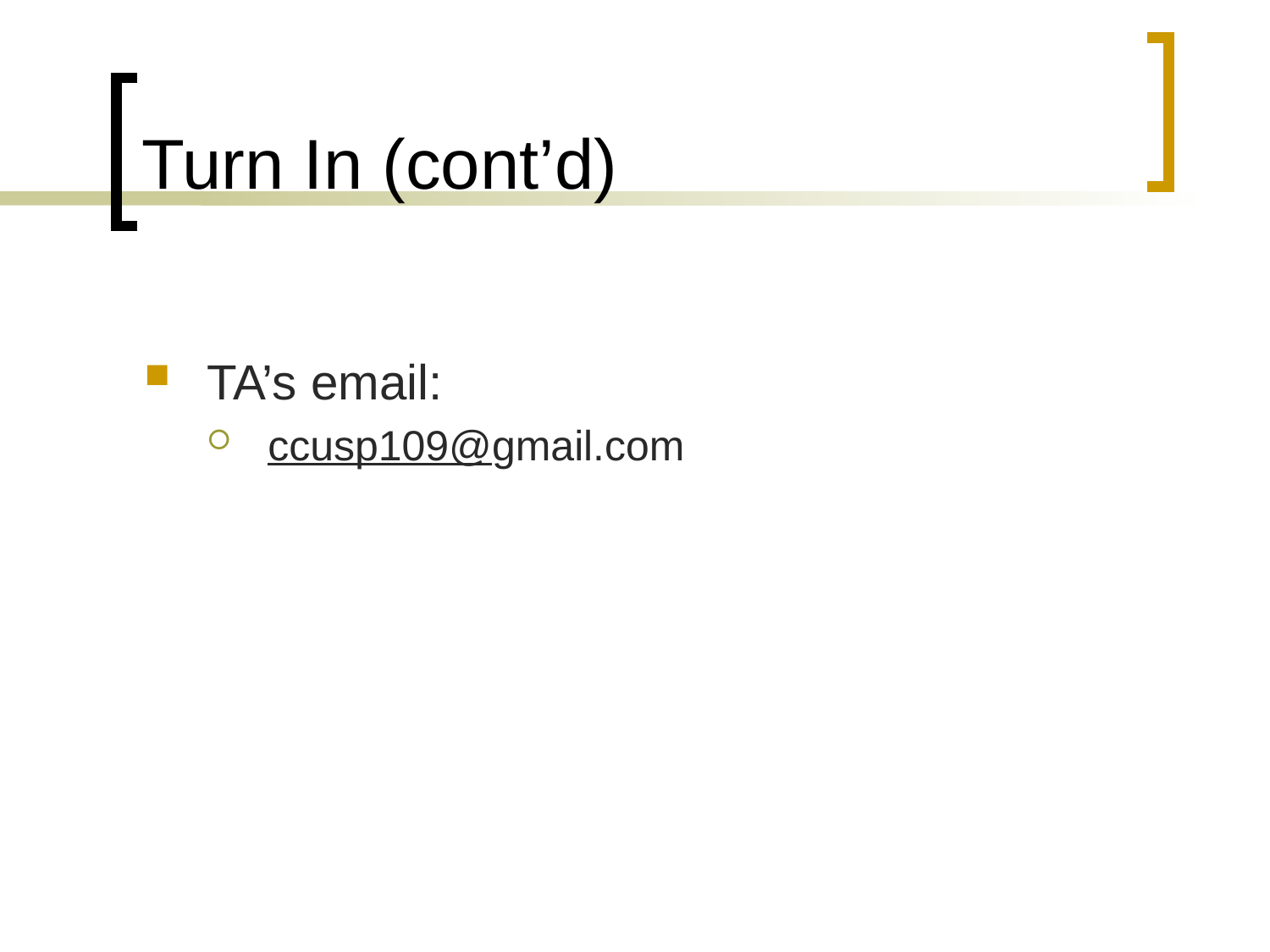

# Turn In (cont’d)

TA’s email:
ccusp109@gmail.com